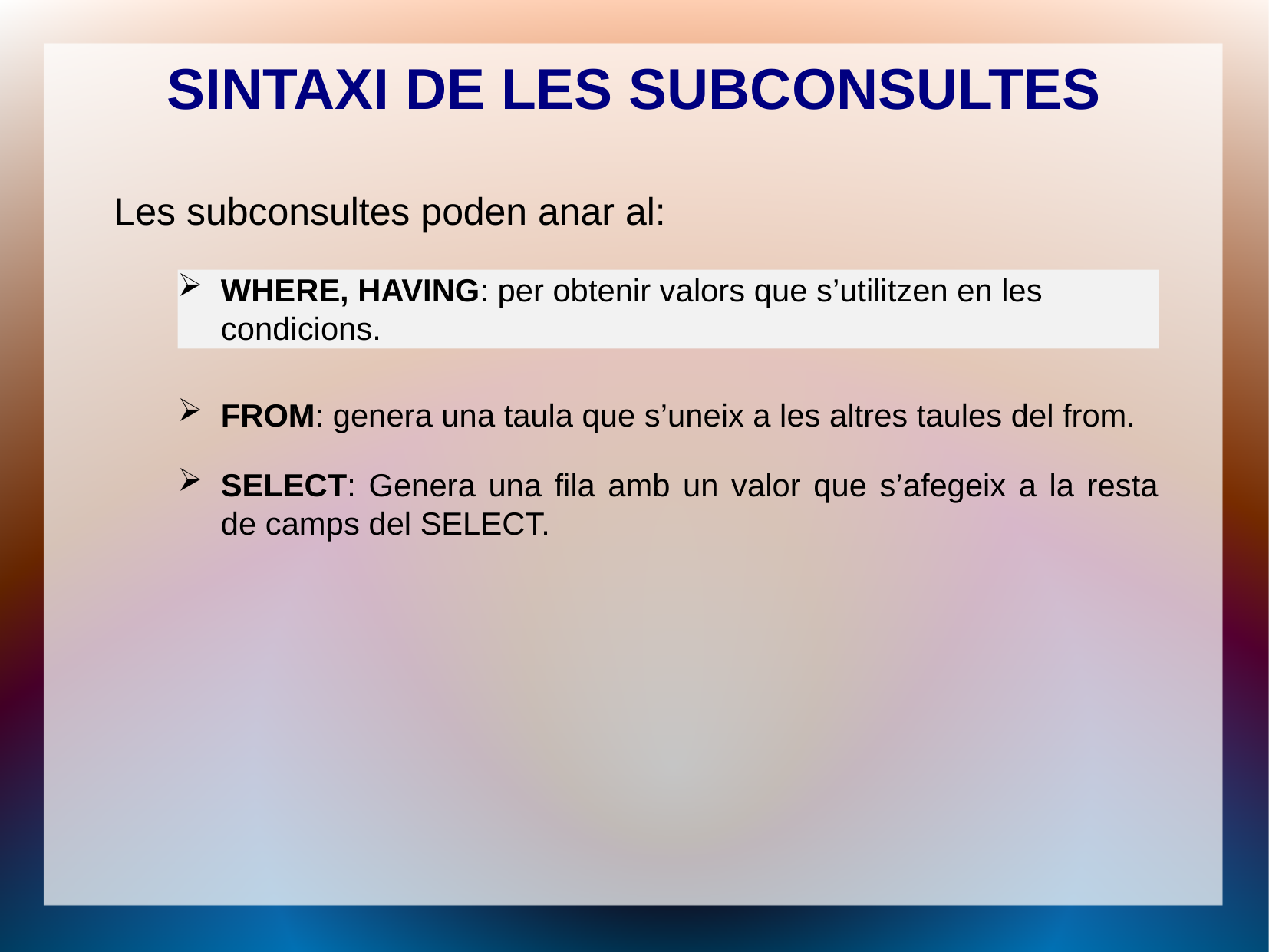

SINTAXI DE LES SUBCONSULTES
Les subconsultes poden anar al:

WHERE, HAVING: per obtenir valors que s’utilitzen en les condicions.

FROM: genera una taula que s’uneix a les altres taules del from.

SELECT: Genera una fila amb un valor que s’afegeix a la resta de camps del SELECT.